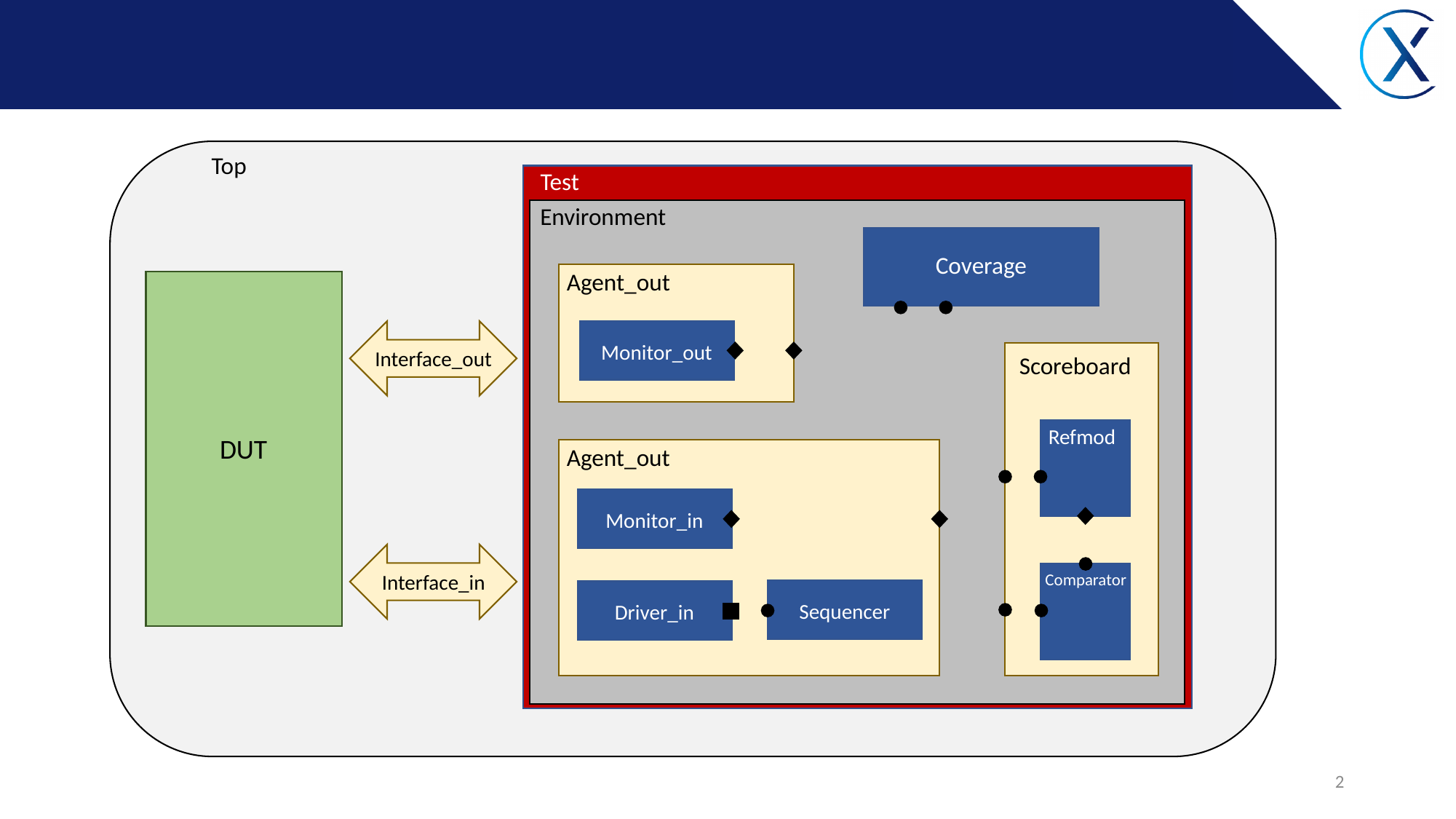

#

Top
Test

Environment

Coverage
Agent_out

Monitor_out
Interface_out

Scoreboard
Refmod

DUT
Agent_out

Monitor_in

Interface_in

Comparator

Sequencer
Driver_in

2